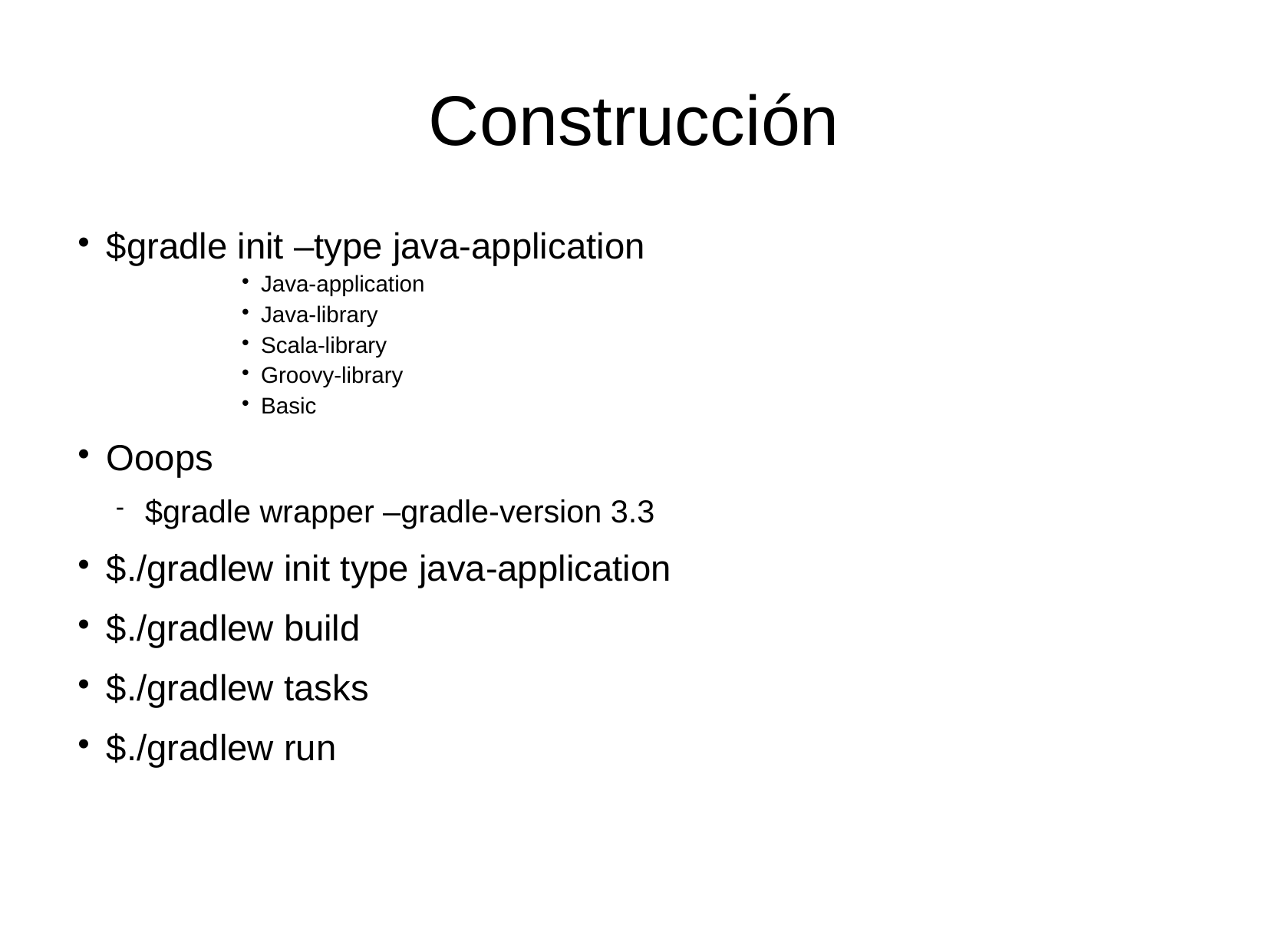

Construcción
$gradle init –type java-application
Java-application
Java-library
Scala-library
Groovy-library
Basic
Ooops
$gradle wrapper –gradle-version 3.3
$./gradlew init type java-application
$./gradlew build
$./gradlew tasks
$./gradlew run